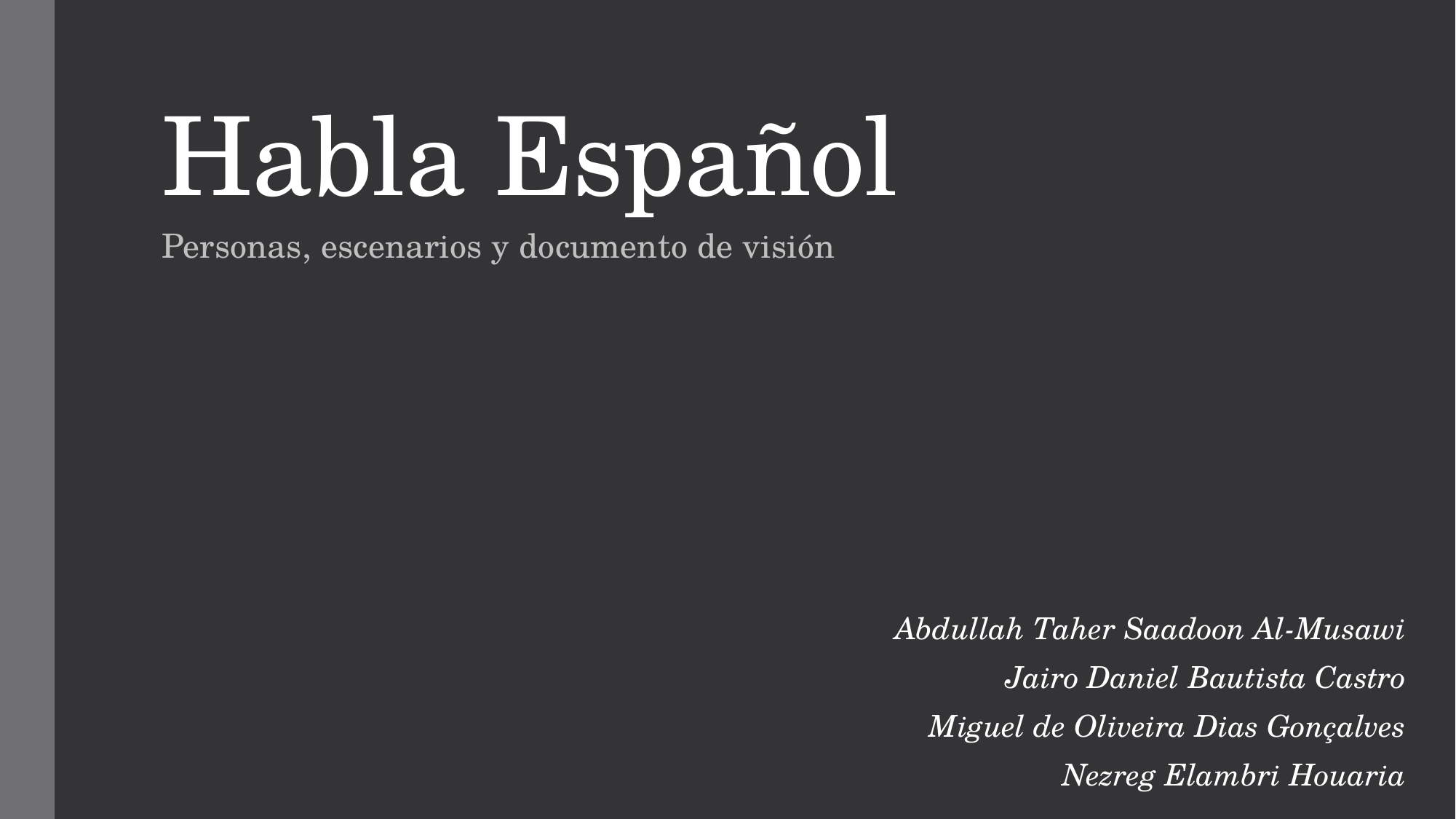

# Habla Español
Personas, escenarios y documento de visión
 Abdullah Taher Saadoon Al-Musawi
Jairo Daniel Bautista Castro
Miguel de Oliveira Dias Gonçalves
Nezreg Elambri Houaria